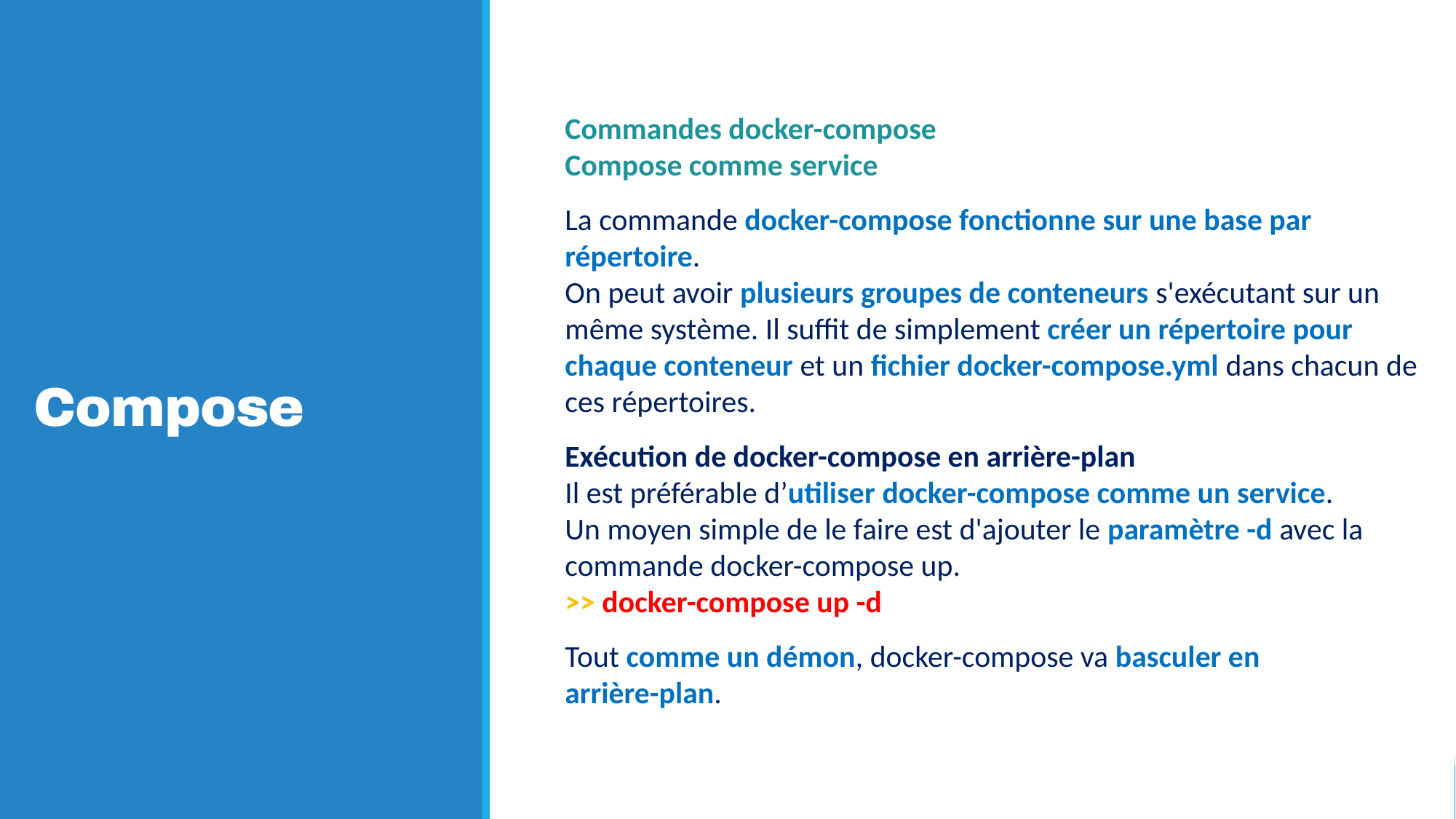

# Compose
Commandes docker-compose
Compose comme service
La commande docker-compose fonctionne sur une base par répertoire.
On peut avoir plusieurs groupes de conteneurs s'exécutant sur un même système. Il suffit de simplement créer un répertoire pour chaque conteneur et un fichier docker-compose.yml dans chacun de ces répertoires.
Exécution de docker-compose en arrière-plan
Il est préférable d’utiliser docker-compose comme un service.
Un moyen simple de le faire est d'ajouter le paramètre -d avec la commande docker-compose up.
>> docker-compose up -d
Tout comme un démon, docker-compose va basculer en
arrière-plan.